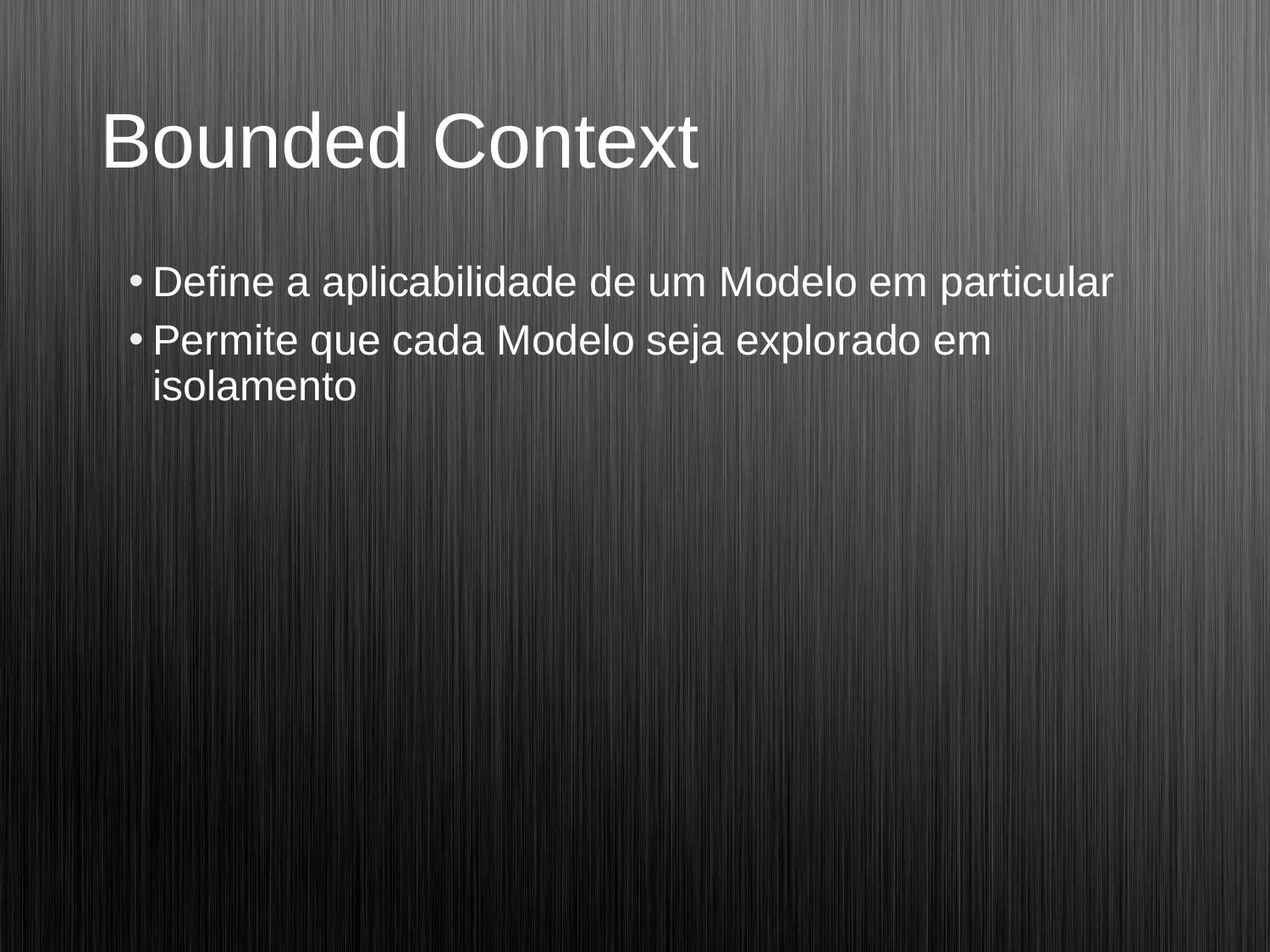

# Bounded Context
Define a aplicabilidade de um Modelo em particular
Permite que cada Modelo seja explorado em isolamento